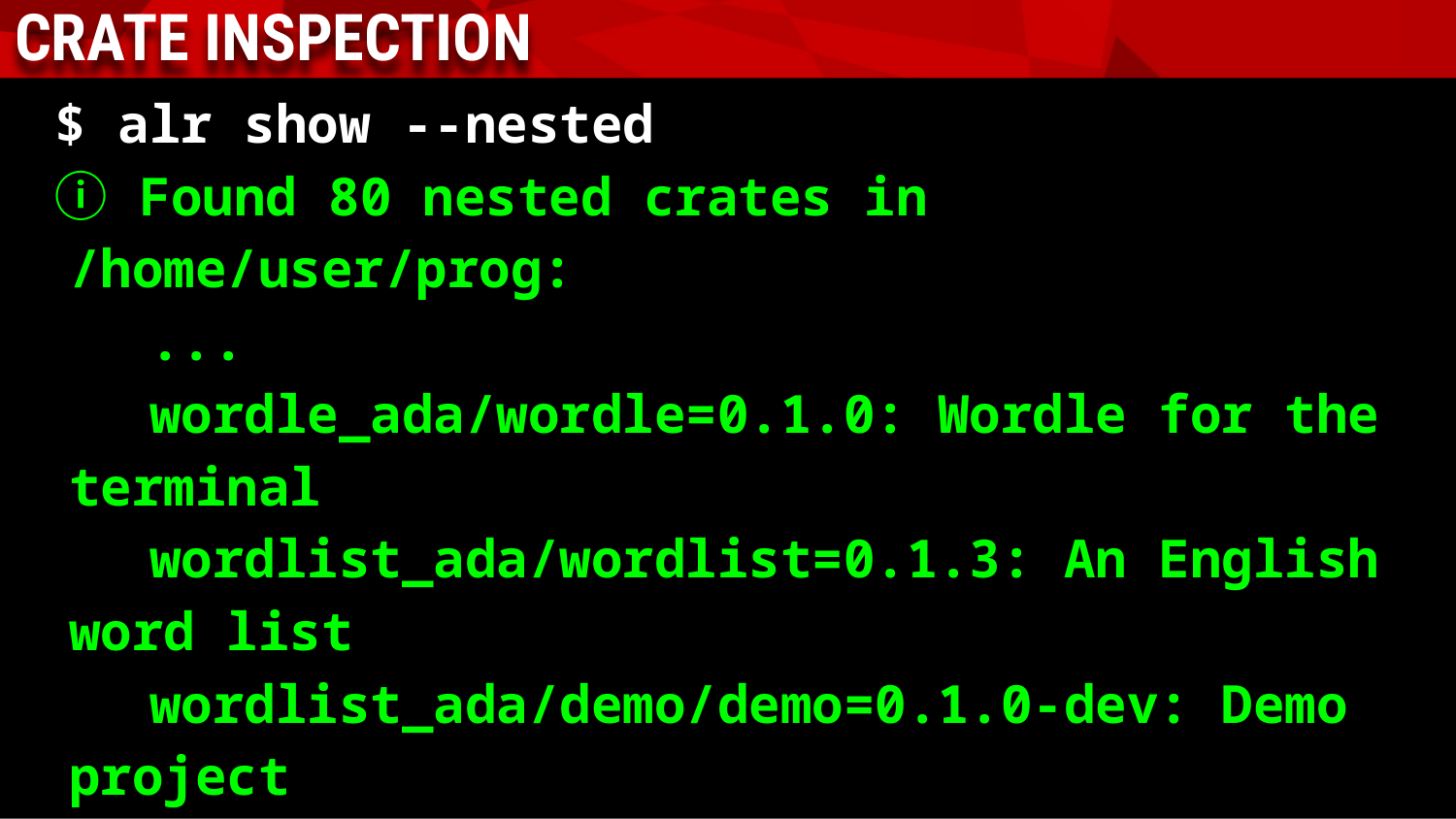

CRATE INSPECTION

# NEW: describe projects under current location

$ alr show --nested
ⓘ Found 80 nested crates in /home/user/prog:
   ...
   wordle_ada/wordle=0.1.0: Wordle for the terminal
   wordlist_ada/wordlist=0.1.3: An English word list
   wordlist_ada/demo/demo=0.1.0-dev: Demo project
   yeison/yeison=0.1.0-dev: A JSON-like data
      structure using Ada 2022 features